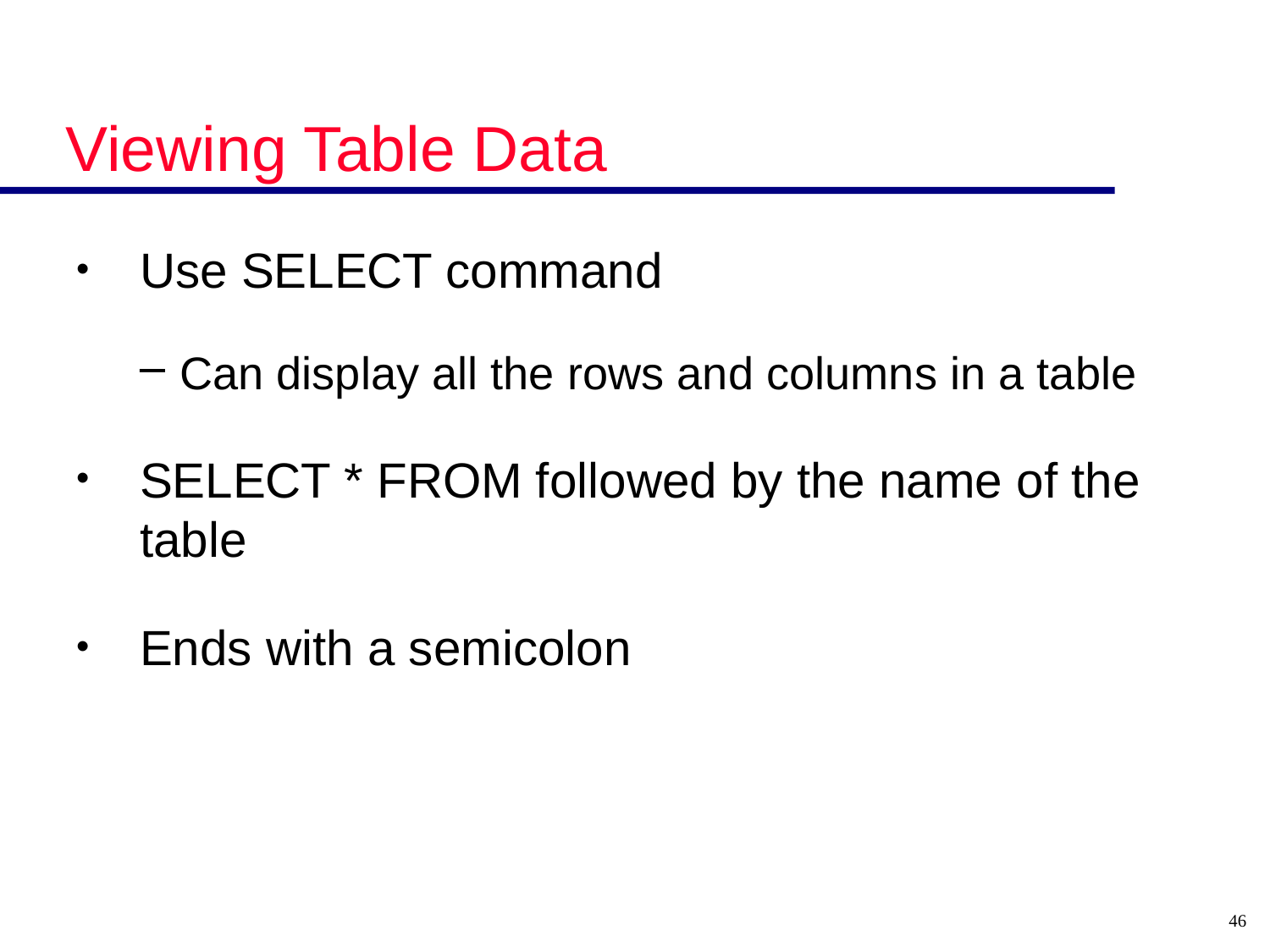

# Viewing Table Data
Use SELECT command
Can display all the rows and columns in a table
SELECT * FROM followed by the name of the table
Ends with a semicolon
46